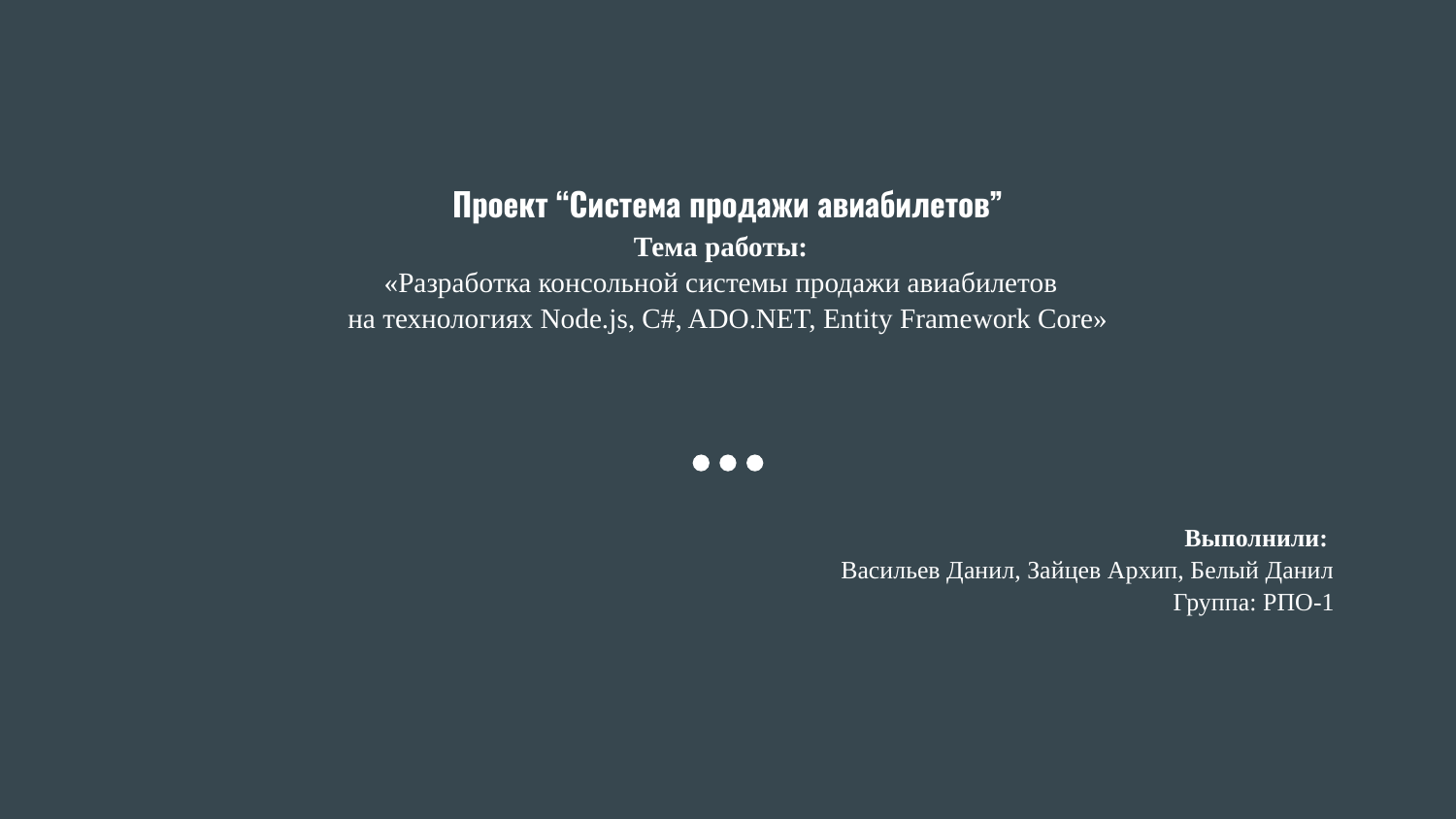

# Проект “Система продажи авиабилетов”
Тема работы:
«Разработка консольной системы продажи авиабилетов
на технологиях Node.js, C#, ADO.NET, Entity Framework Core»

Выполнили:
Васильев Данил, Зайцев Архип, Белый Данил
Группа: РПО-1